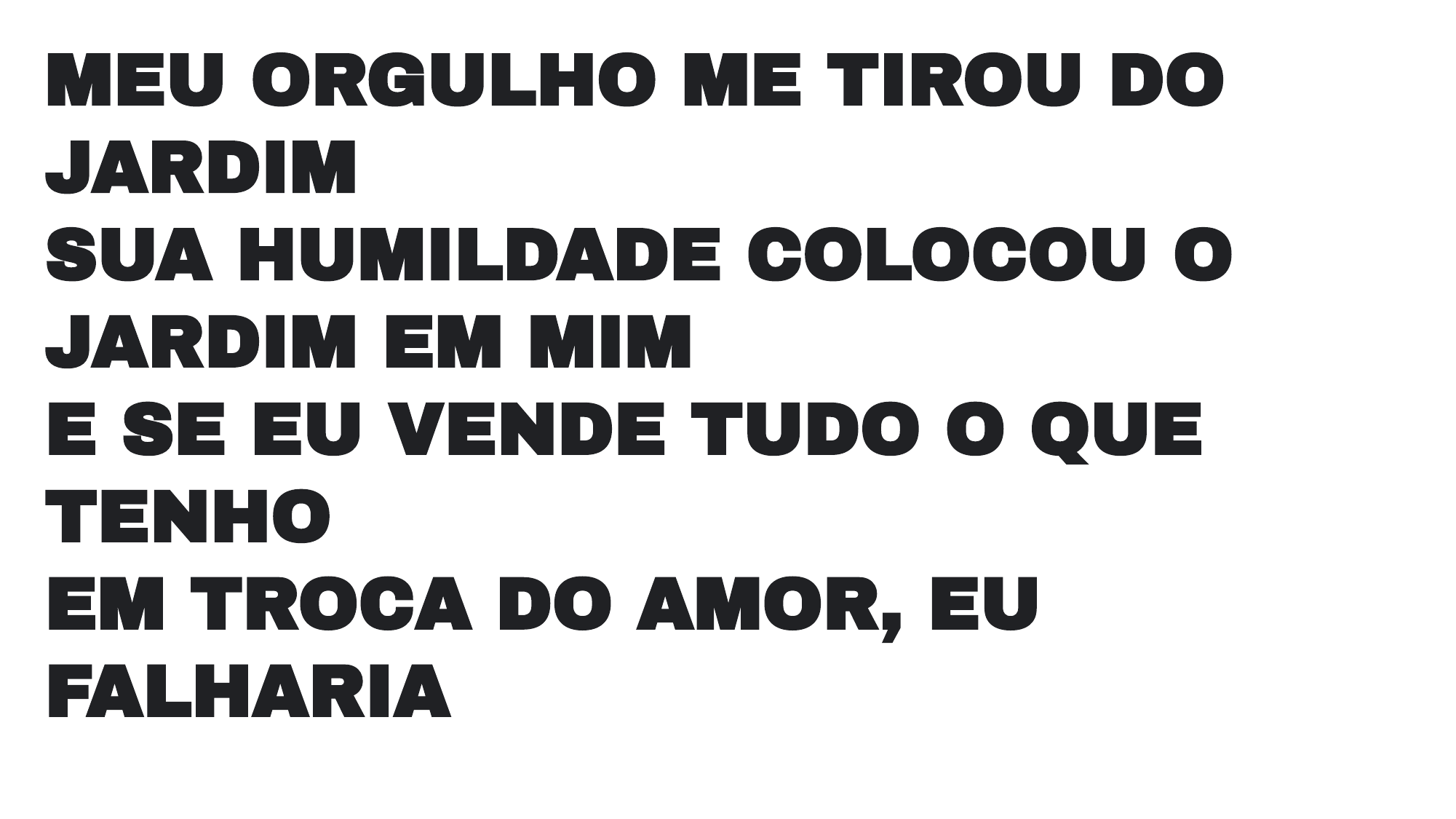

MEU ORGULHO ME TIROU DO JARDIM
SUA HUMILDADE COLOCOU O JARDIM EM MIM
E SE EU VENDE TUDO O QUE TENHO
EM TROCA DO AMOR, EU FALHARIA